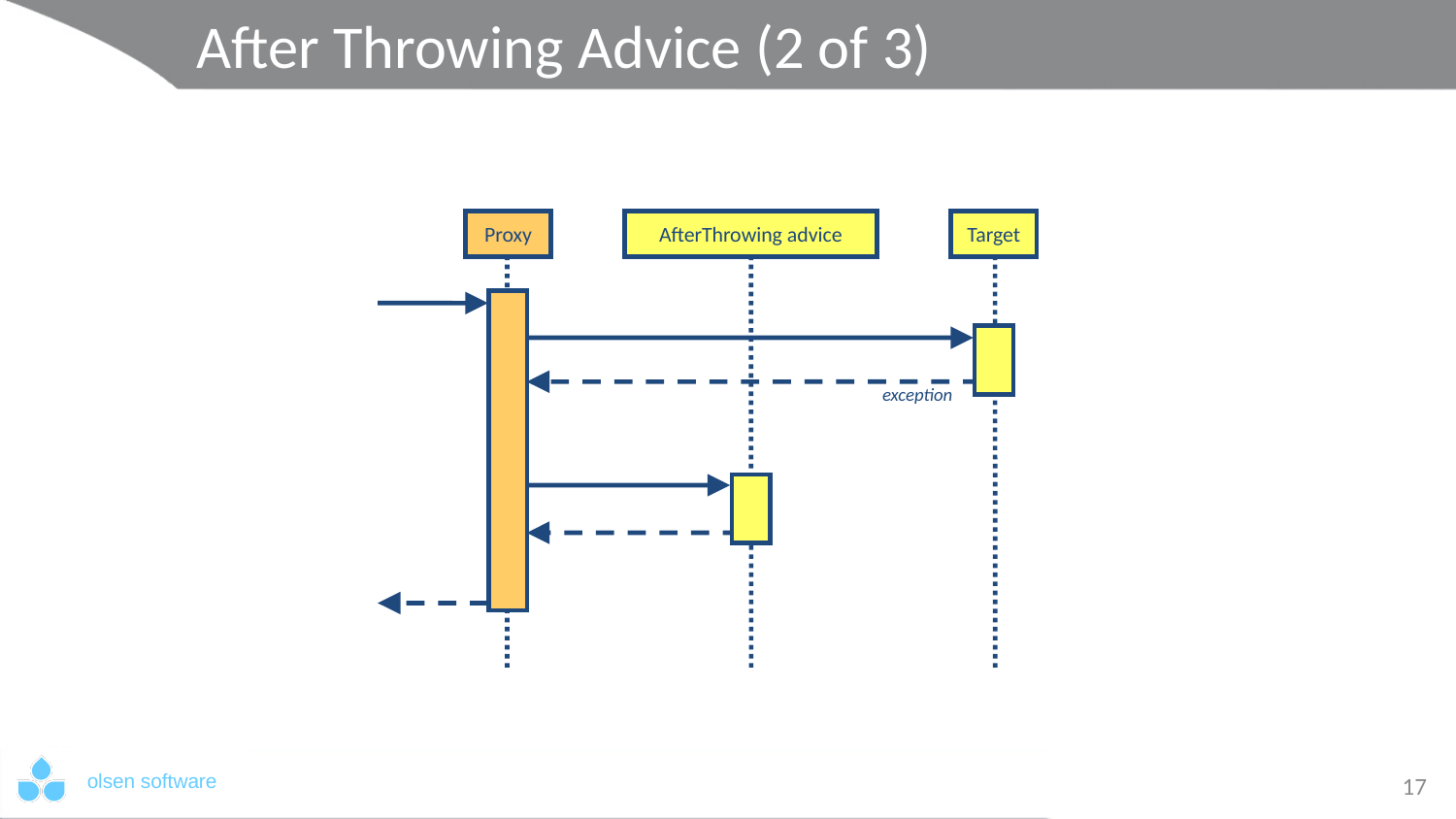

# After Throwing Advice (2 of 3)
Proxy
AfterThrowing advice
Target

exception

17